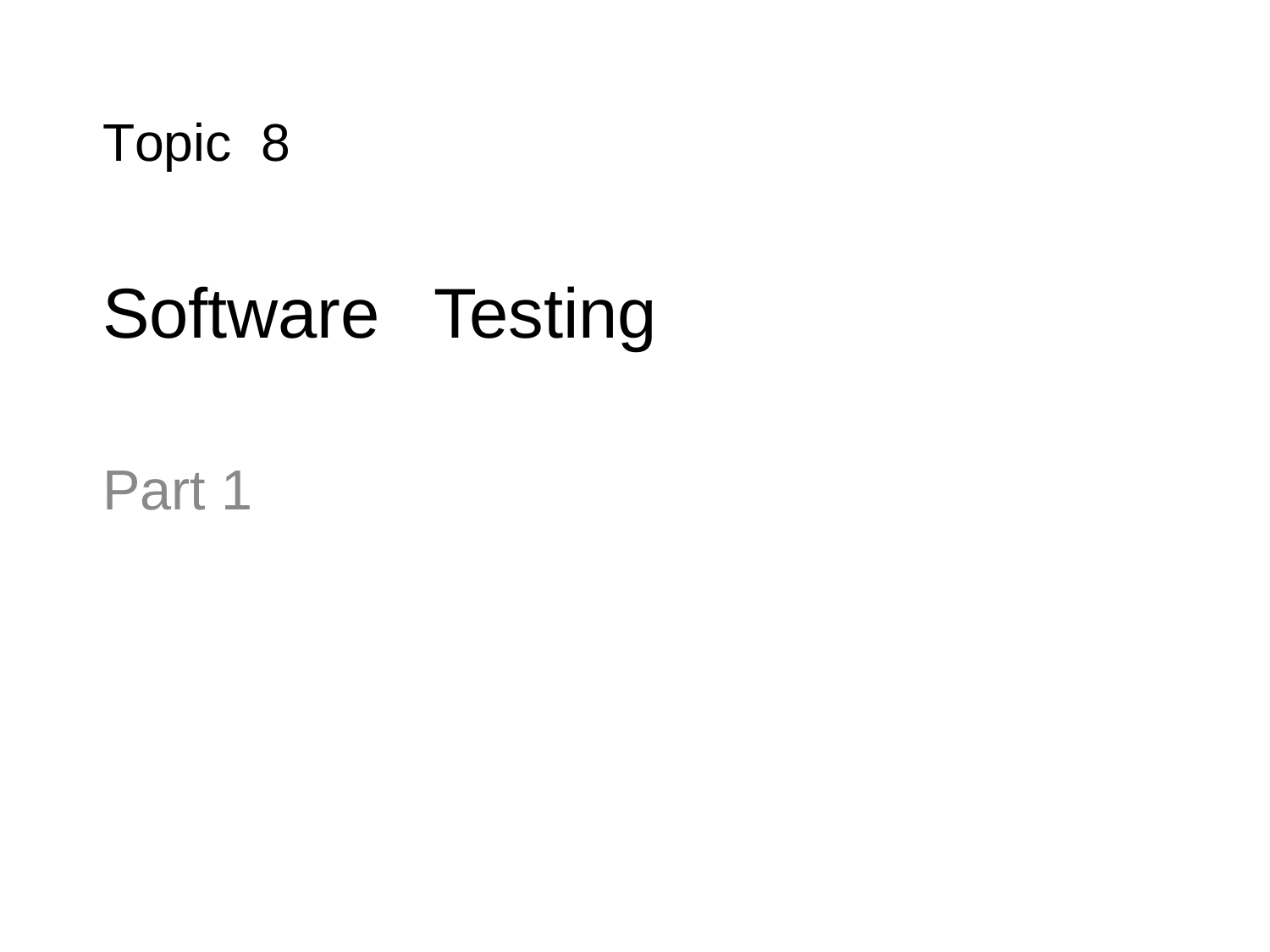

Topic	8
# Software	Testing
Part 1